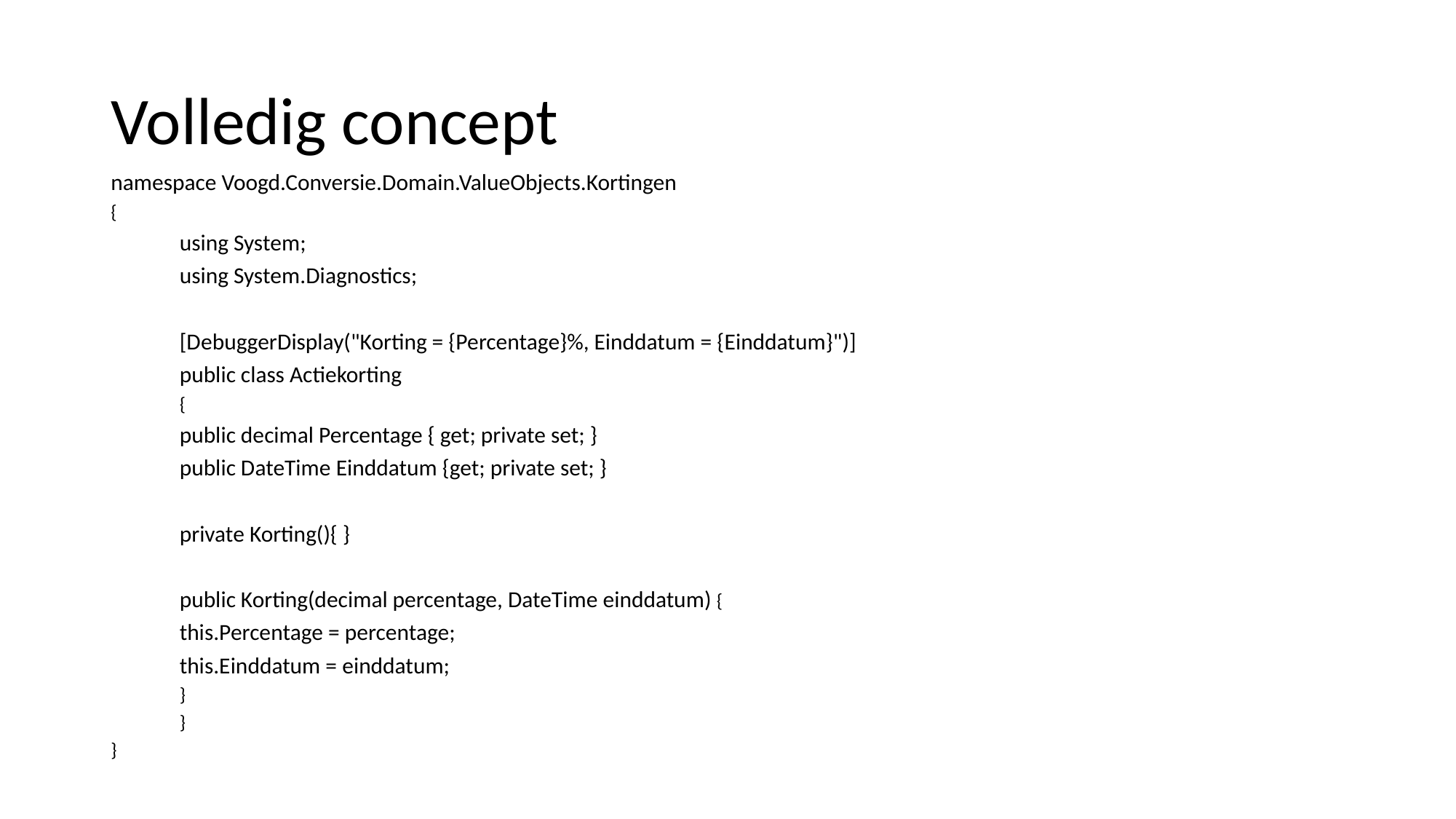

# Volledig concept
namespace Voogd.Conversie.Domain.ValueObjects.Kortingen
{
	using System;
	using System.Diagnostics;

	[DebuggerDisplay("Korting = {Percentage}%, Einddatum = {Einddatum}")]
	public class Actiekorting
	{
		public decimal Percentage { get; private set; }
		public DateTime Einddatum {get; private set; }

		private Korting(){ }

		public Korting(decimal percentage, DateTime einddatum) {
			this.Percentage = percentage;
			this.Einddatum = einddatum;
		}
	}
}